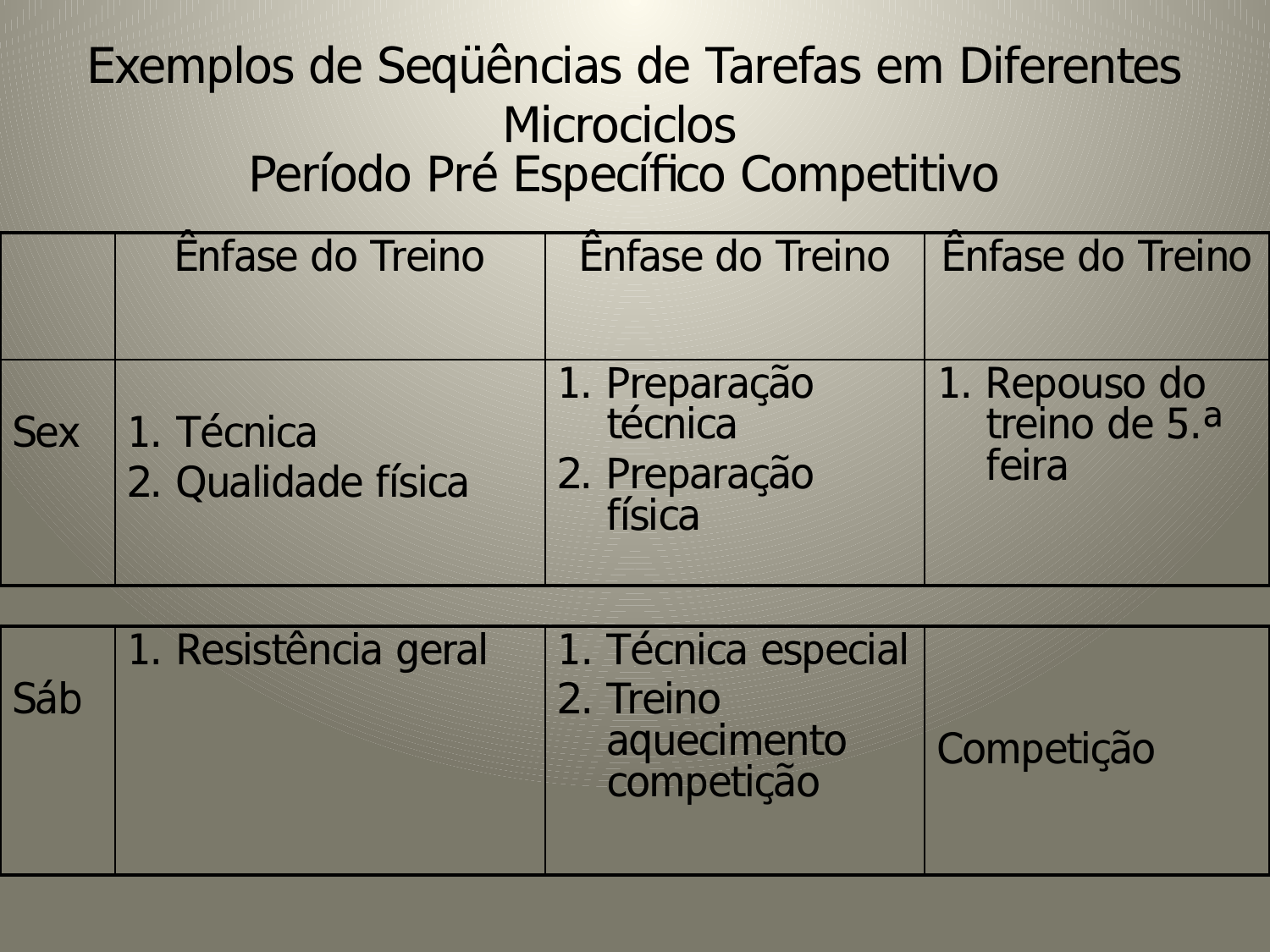

# Exemplos de Seqüências de Tarefas em Diferentes Microciclos
Período Pré Específico Competitivo
|  | Ênfase do Treino | Ênfase do Treino | Ênfase do Treino |
| --- | --- | --- | --- |
| Sex | 1. Técnica 2. Qualidade física | 1. Preparação técnica 2. Preparação física | 1. Repouso do treino de 5.ª feira |
| Sáb | 1. Resistência geral | 1. Técnica especial 2. Treino aquecimento competição | Competição |
| --- | --- | --- | --- |